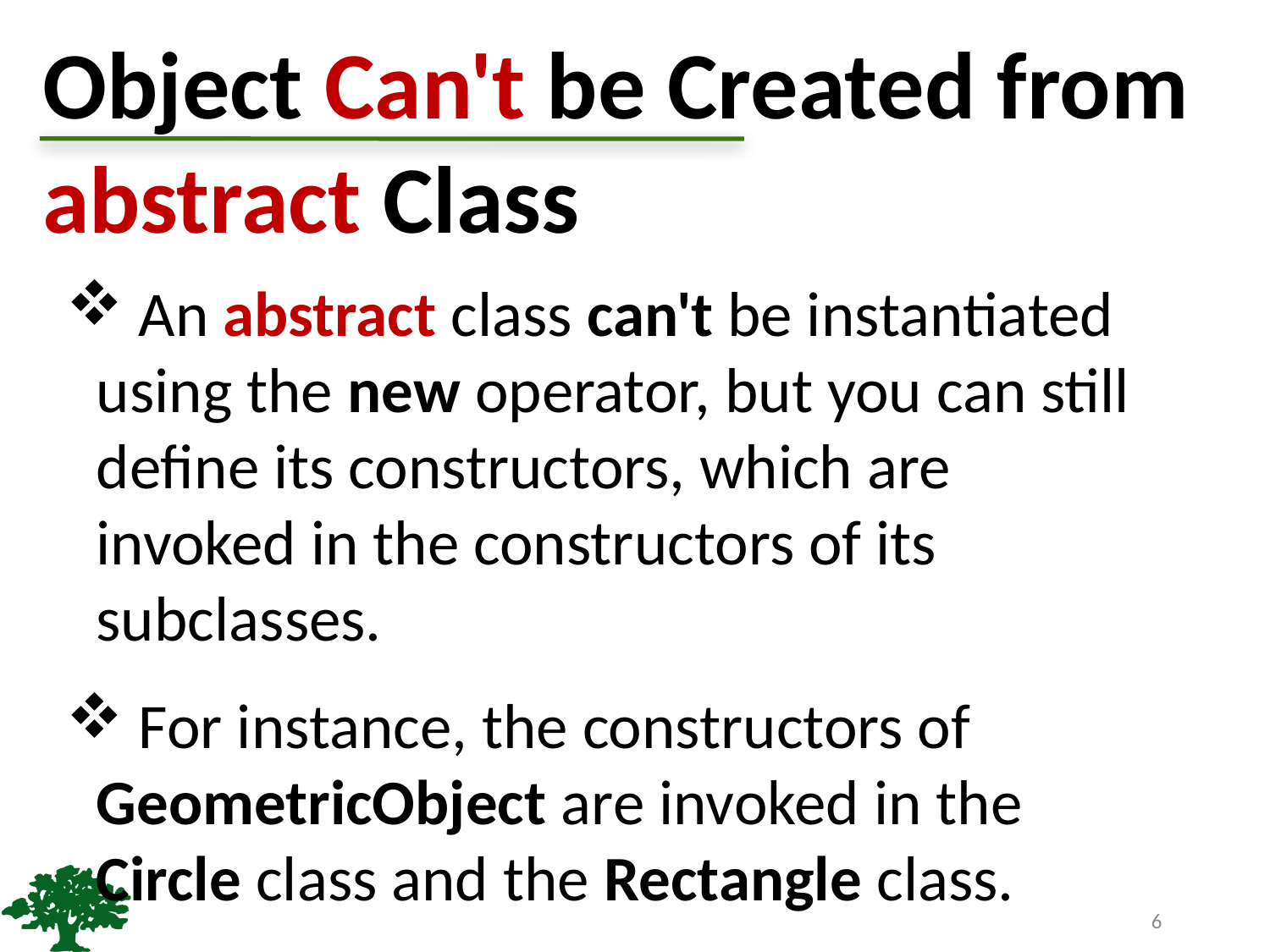

Object Can't be Created from abstract Class
 An abstract class can't be instantiated using the new operator, but you can still define its constructors, which are invoked in the constructors of its subclasses.
 For instance, the constructors of GeometricObject are invoked in the Circle class and the Rectangle class.
6